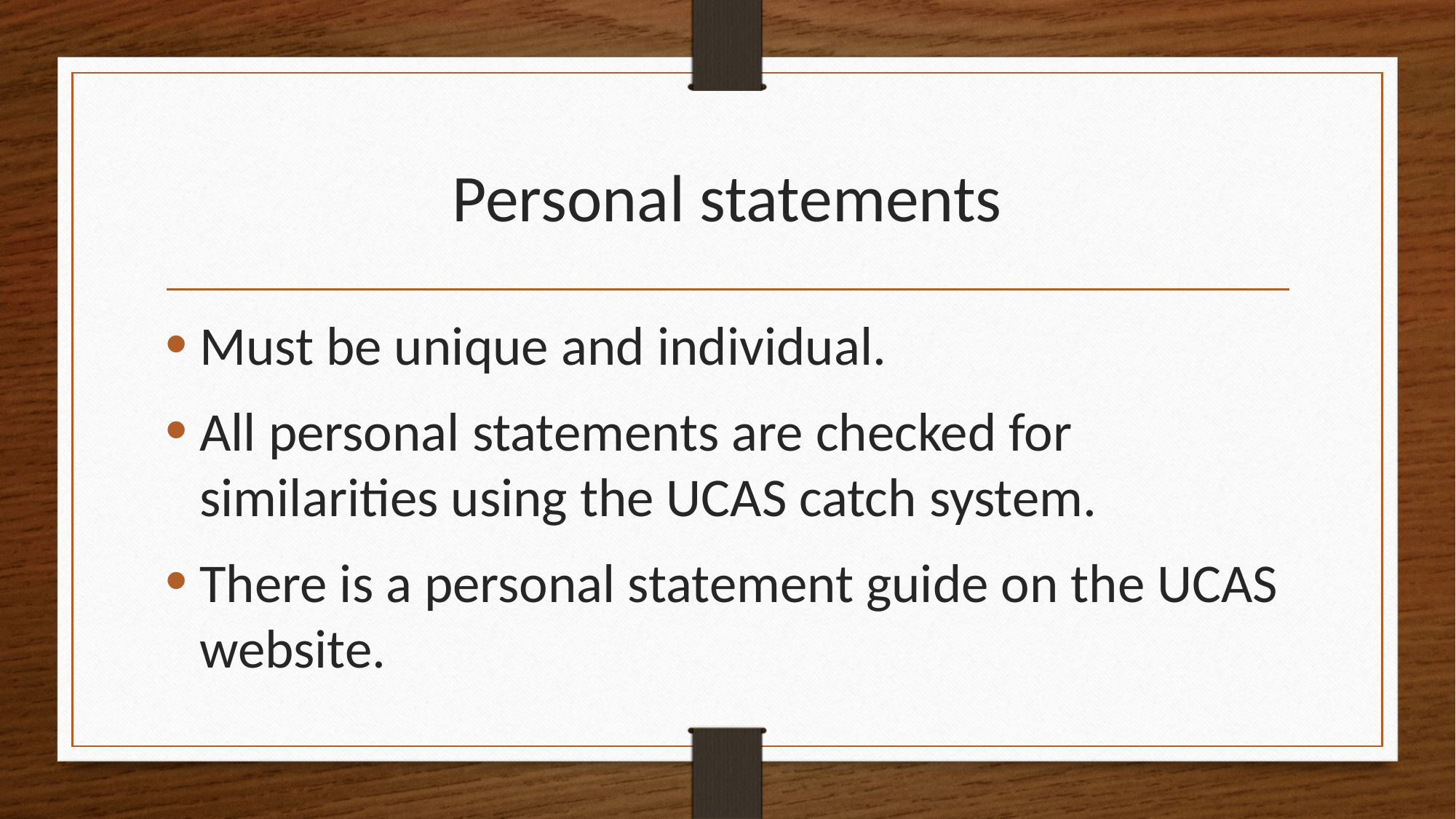

# Personal statements
Must be unique and individual.
All personal statements are checked for similarities using the UCAS catch system.
There is a personal statement guide on the UCAS website.